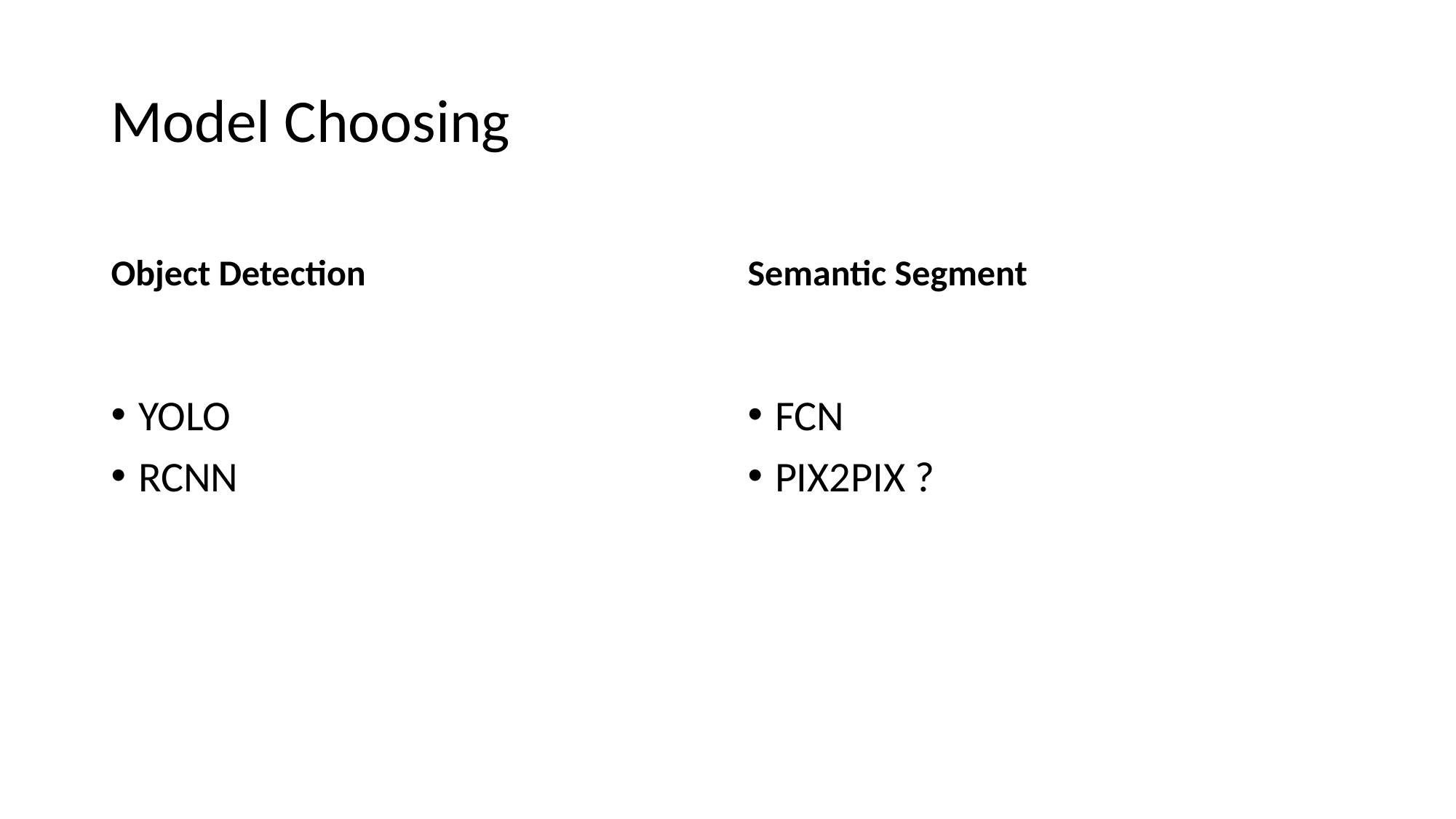

# Model Choosing
Object Detection
Semantic Segment
YOLO
RCNN
FCN
PIX2PIX ?